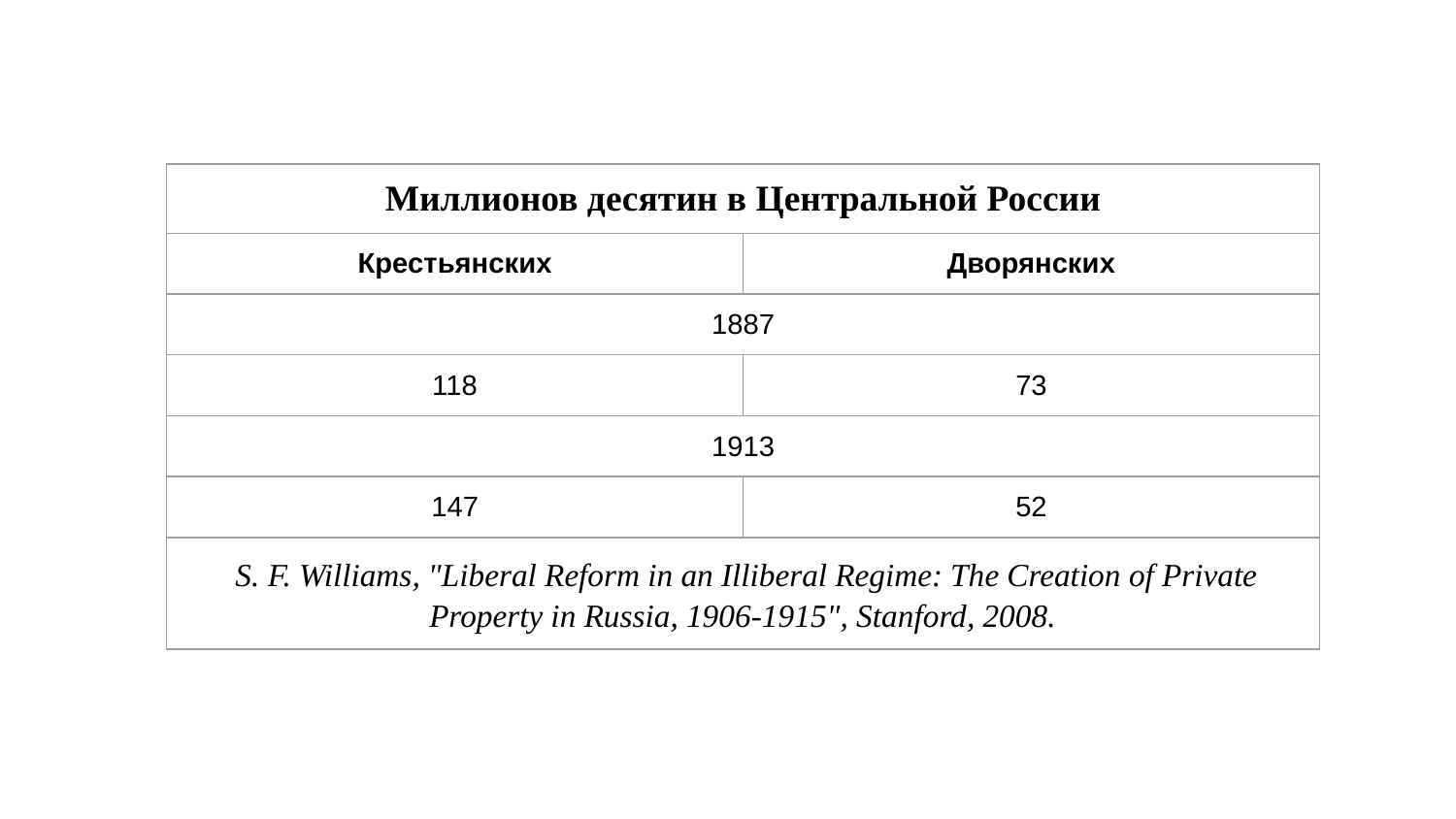

| Миллионов десятин в Центральной России |  |
| --- | --- |
| Крестьянских | Дворянских |
| 1887 |  |
| 118 | 73 |
| 1913 |  |
| 147 | 52 |
| S. F. Williams, "Liberal Reform in an Illiberal Regime: The Creation of Private Property in Russia, 1906-1915", Stanford, 2008. |  |